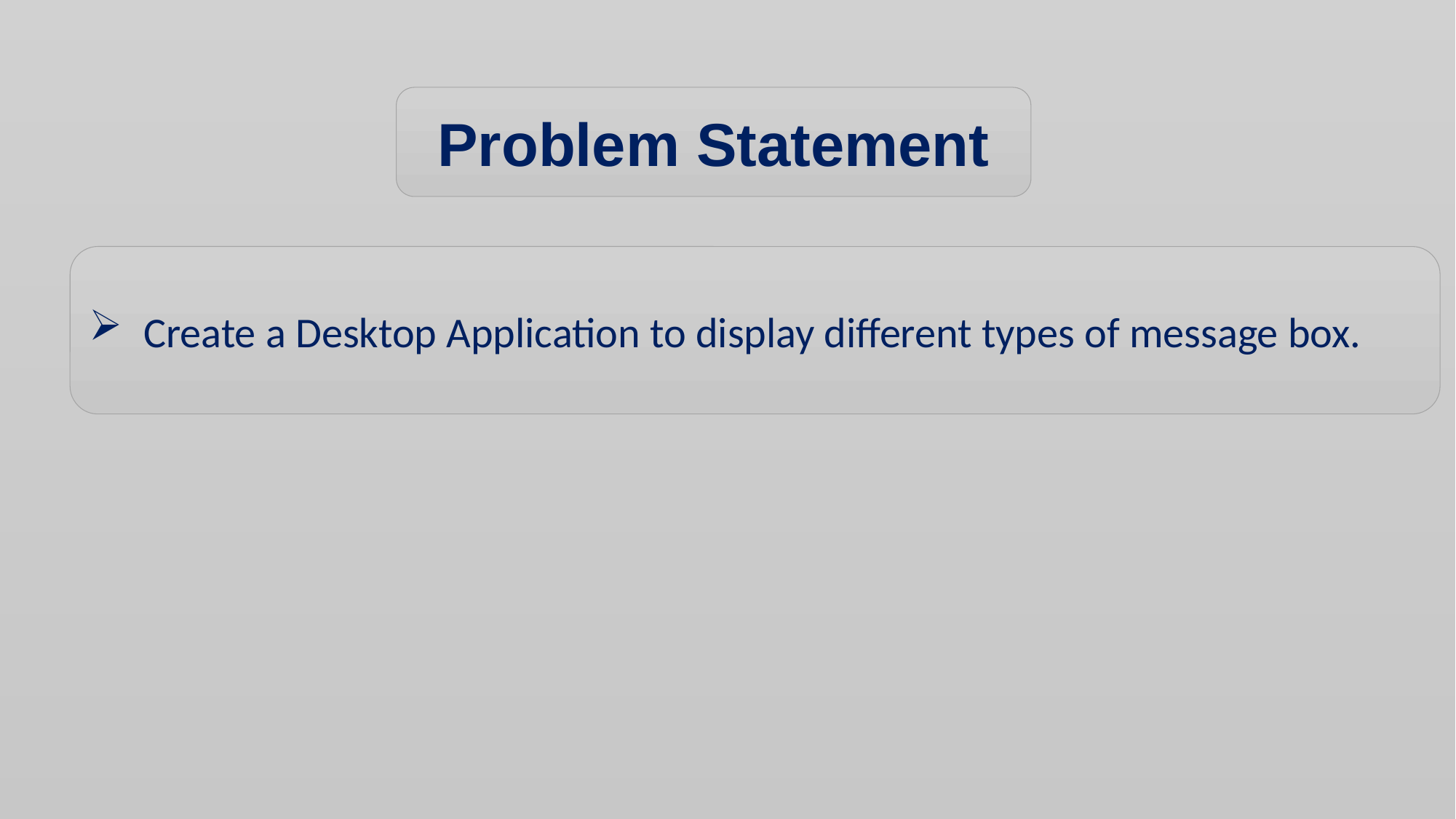

Problem Statement
Create a Desktop Application to display different types of message box.